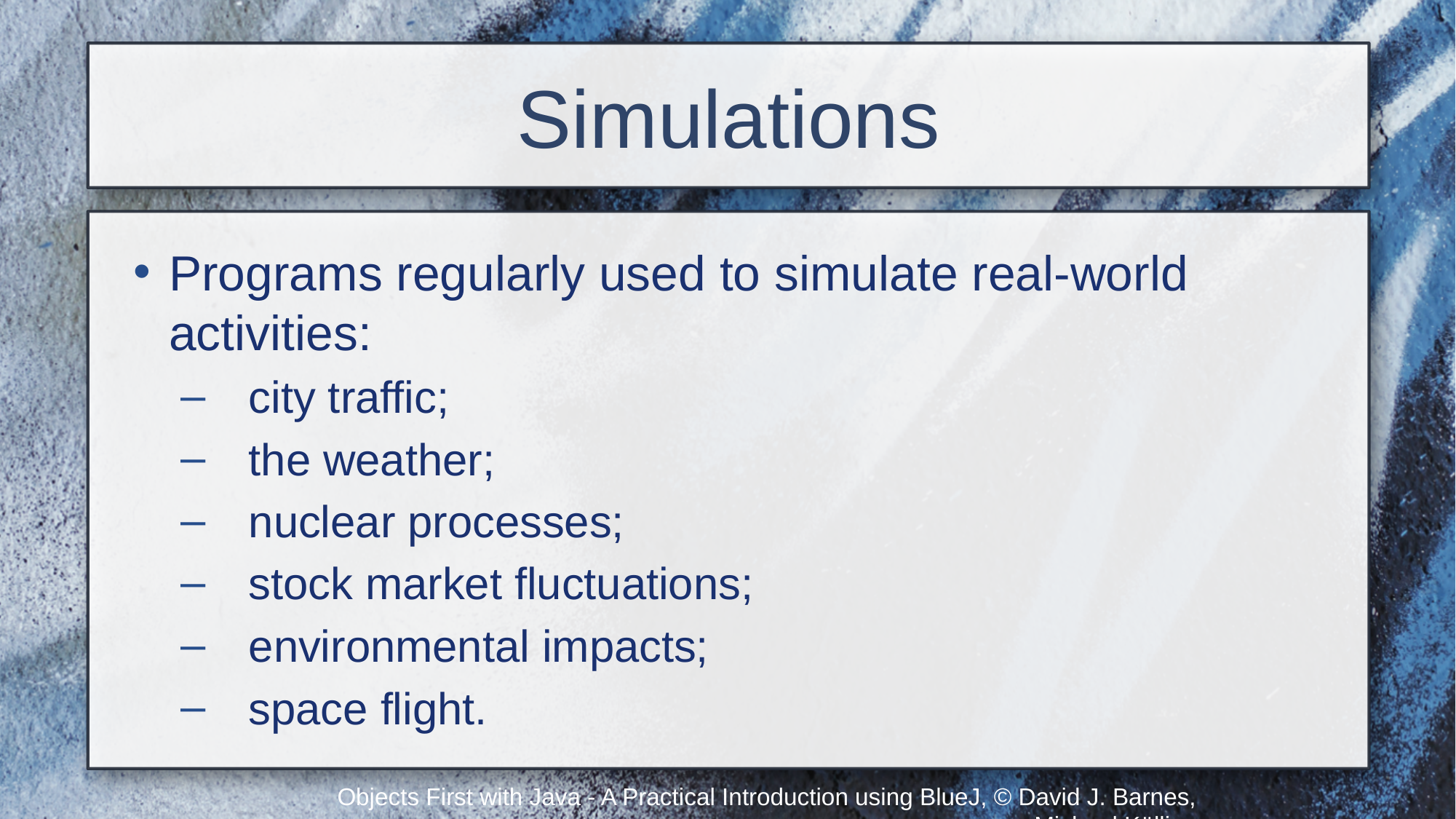

# Simulations
Programs regularly used to simulate real-world activities:
city traffic;
the weather;
nuclear processes;
stock market fluctuations;
environmental impacts;
space flight.